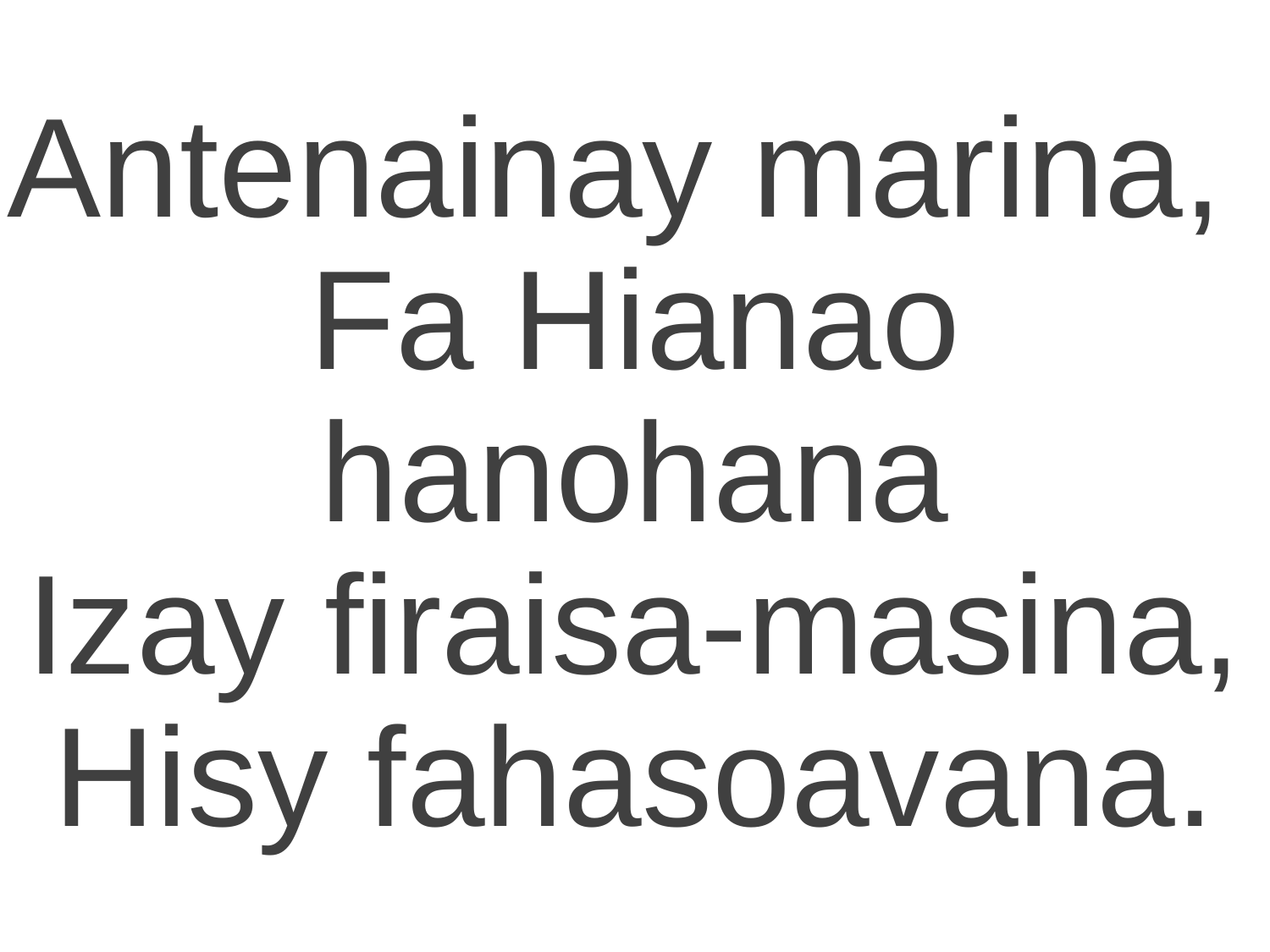

Antenainay marina,
Fa Hianao hanohana
Izay firaisa-masina,
Hisy fahasoavana.